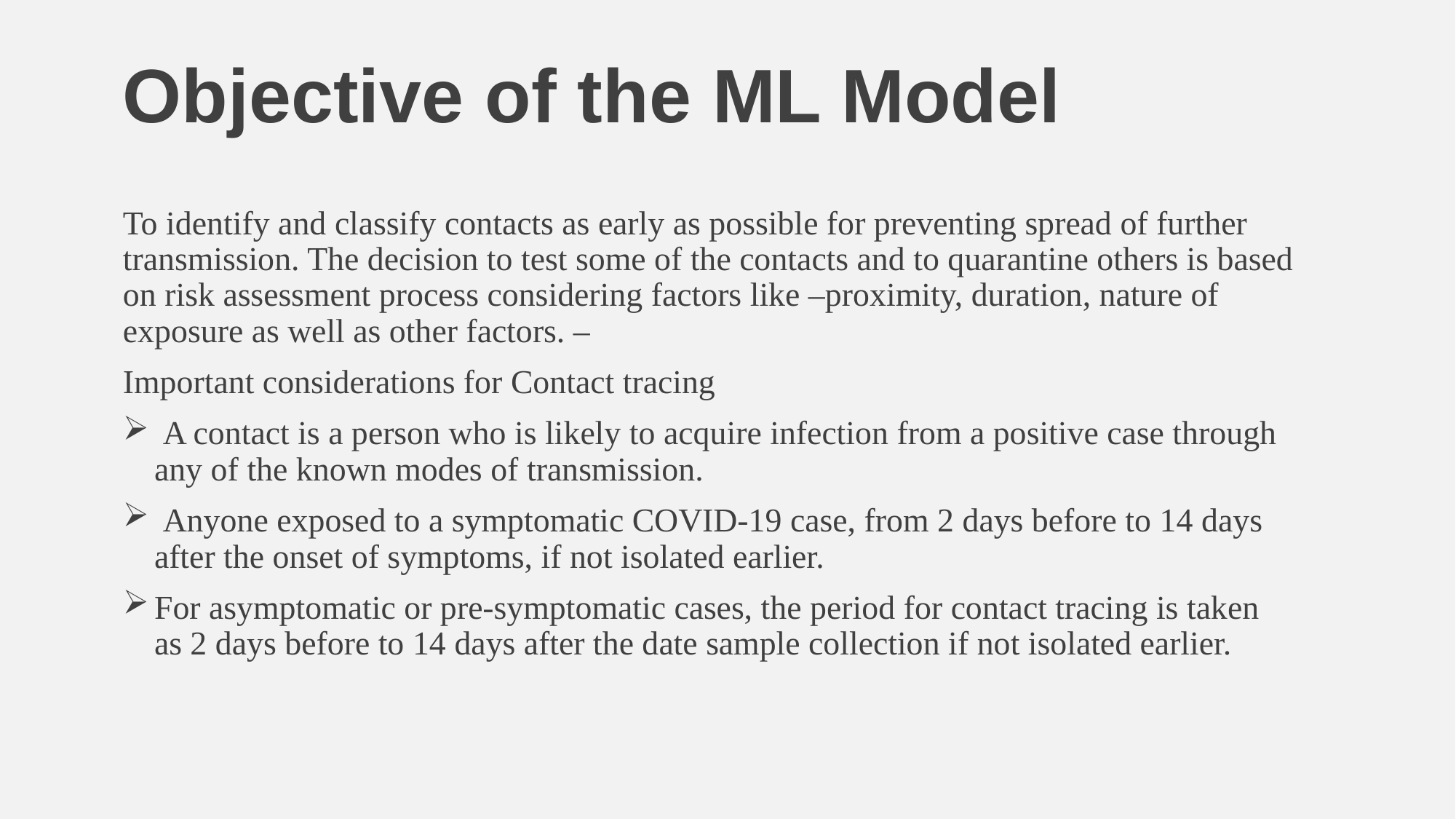

# Objective of the ML Model
To identify and classify contacts as early as possible for preventing spread of further transmission. The decision to test some of the contacts and to quarantine others is based on risk assessment process considering factors like –proximity, duration, nature of exposure as well as other factors. –
Important considerations for Contact tracing
 A contact is a person who is likely to acquire infection from a positive case through any of the known modes of transmission.
 Anyone exposed to a symptomatic COVID-19 case, from 2 days before to 14 days after the onset of symptoms, if not isolated earlier.
For asymptomatic or pre-symptomatic cases, the period for contact tracing is taken as 2 days before to 14 days after the date sample collection if not isolated earlier.